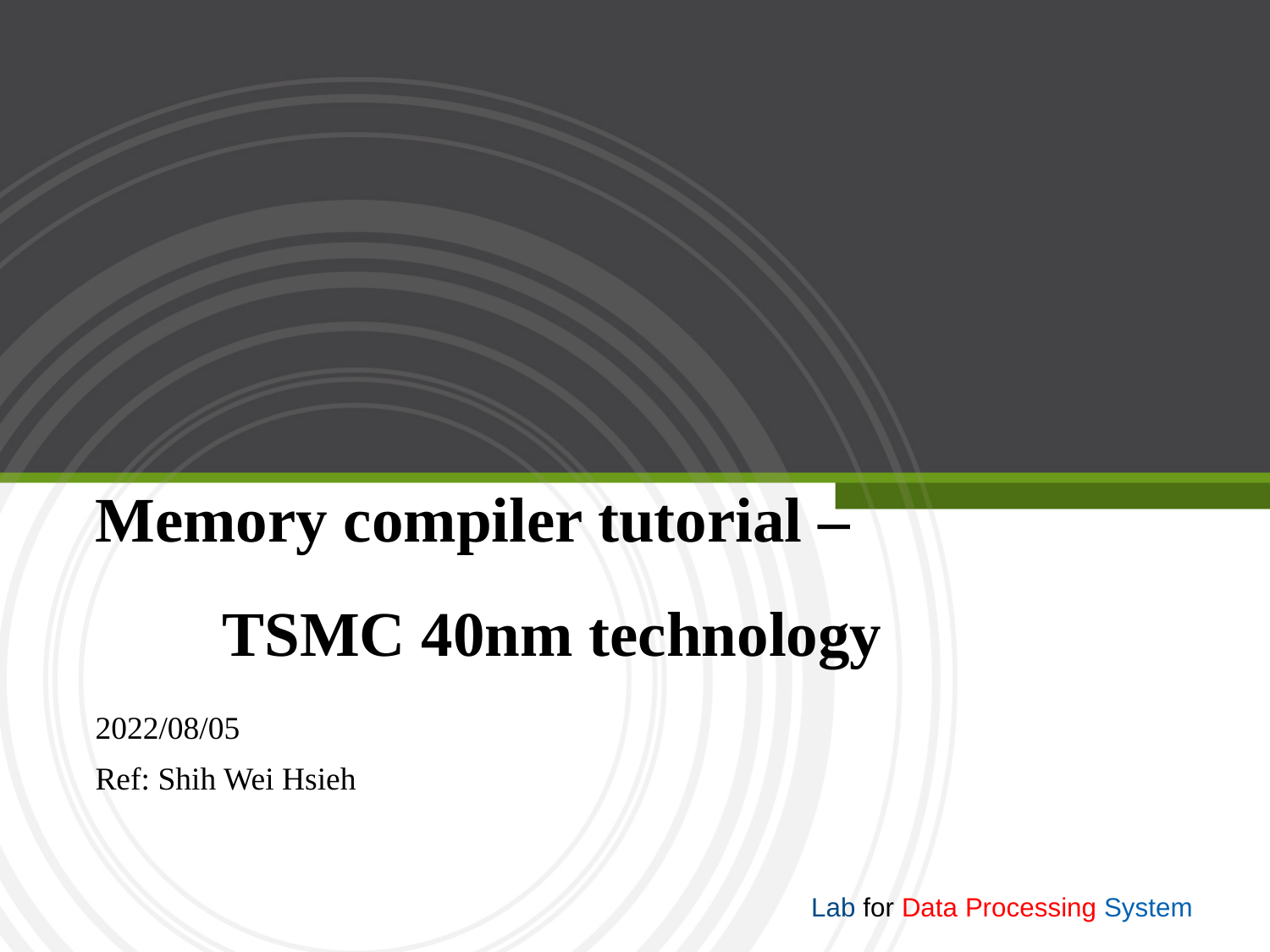

# Memory compiler tutorial – TSMC 40nm technology
2022/08/05
Ref: Shih Wei Hsieh